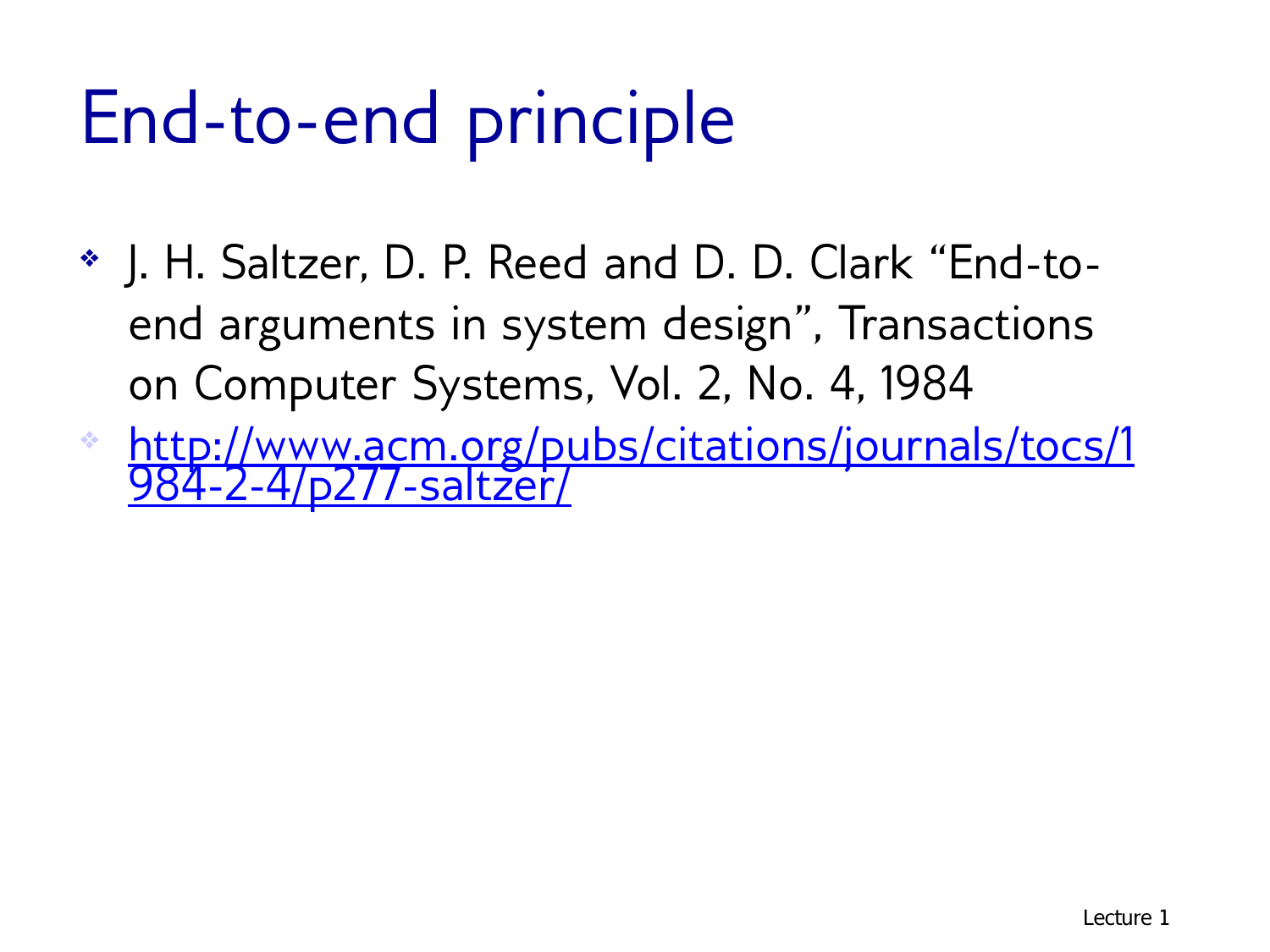

End-to-end principle
J. H. Saltzer, D. P. Reed and D. D. Clark “End-to-end arguments in system design”, Transactions on Computer Systems, Vol. 2, No. 4, 1984
http://www.acm.org/pubs/citations/journals/tocs/1984-2-4/p277-saltzer/
62
Lecture 1